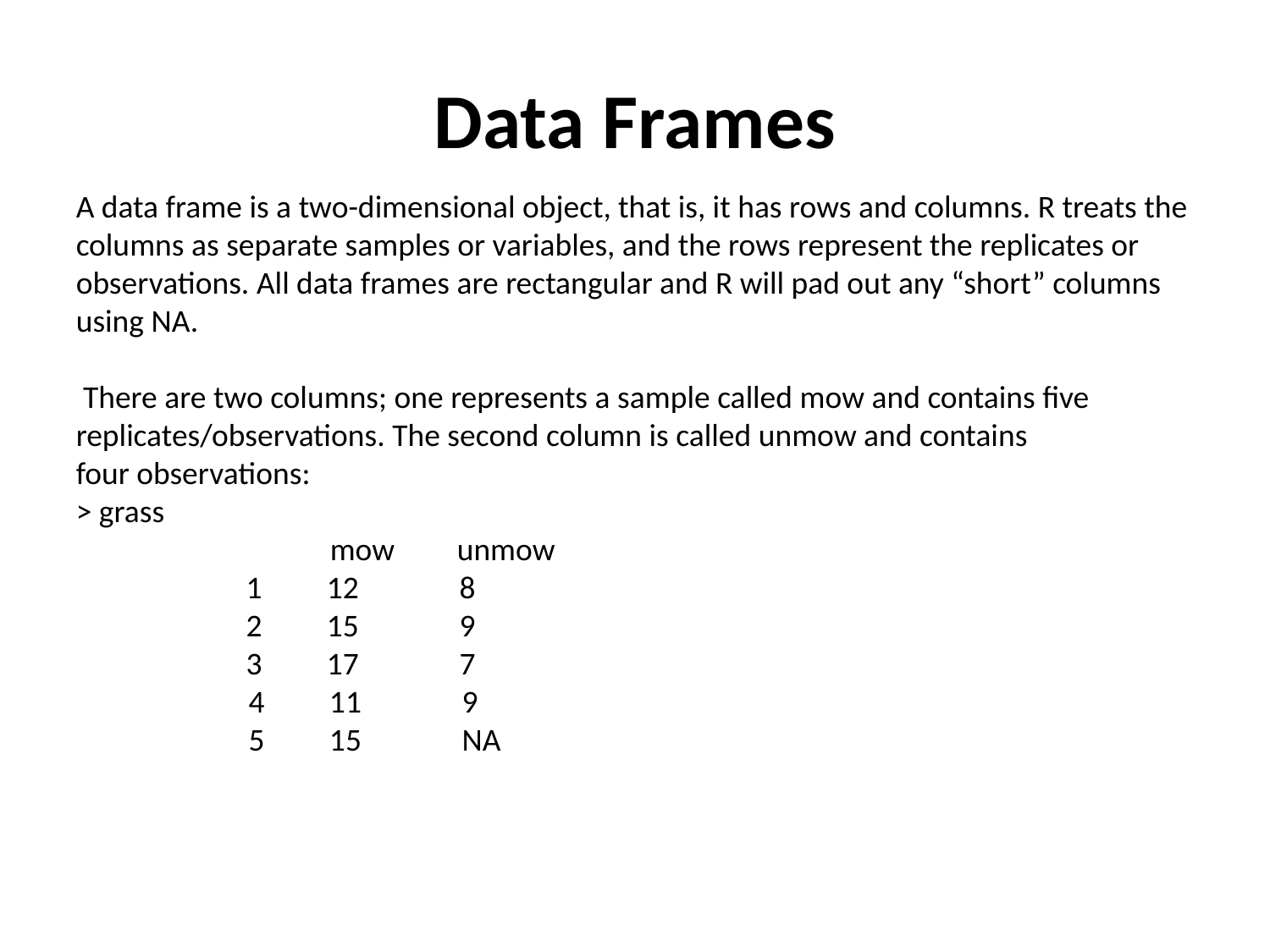

# Data Frames
A data frame is a two-dimensional object, that is, it has rows and columns. R treats the columns as separate samples or variables, and the rows represent the replicates or observations. All data frames are rectangular and R will pad out any “short” columns
using NA.

 There are two columns; one represents a sample called mow and contains five replicates/observations. The second column is called unmow and contains
four observations:
> grass
		mow 	unmow
	      1         12              8
	      2         15              9
	      3         17              7
                        4         11              9
                        5         15              NA